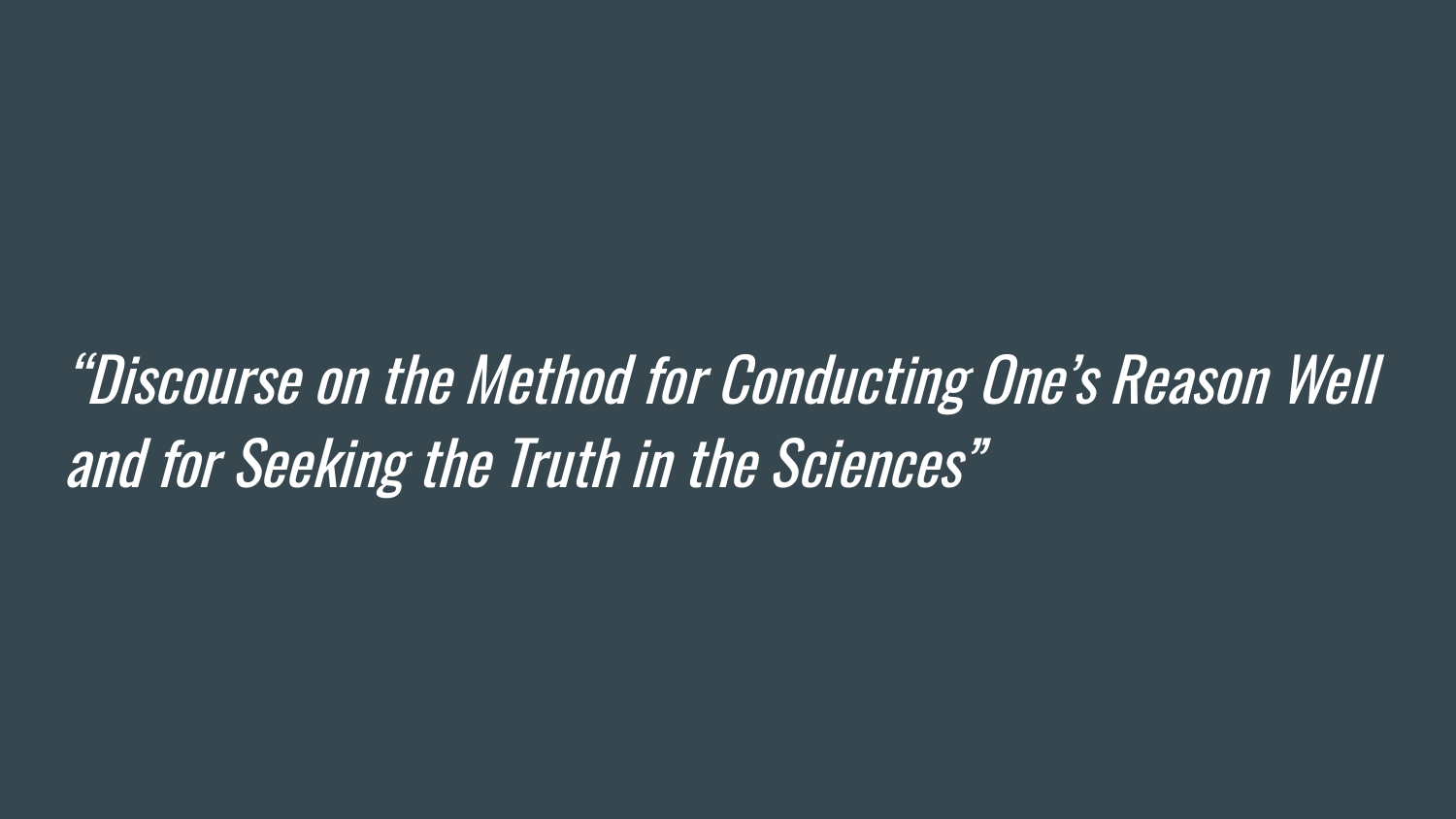

# “Discourse on the Method for Conducting One’s Reason Well and for Seeking the Truth in the Sciences”